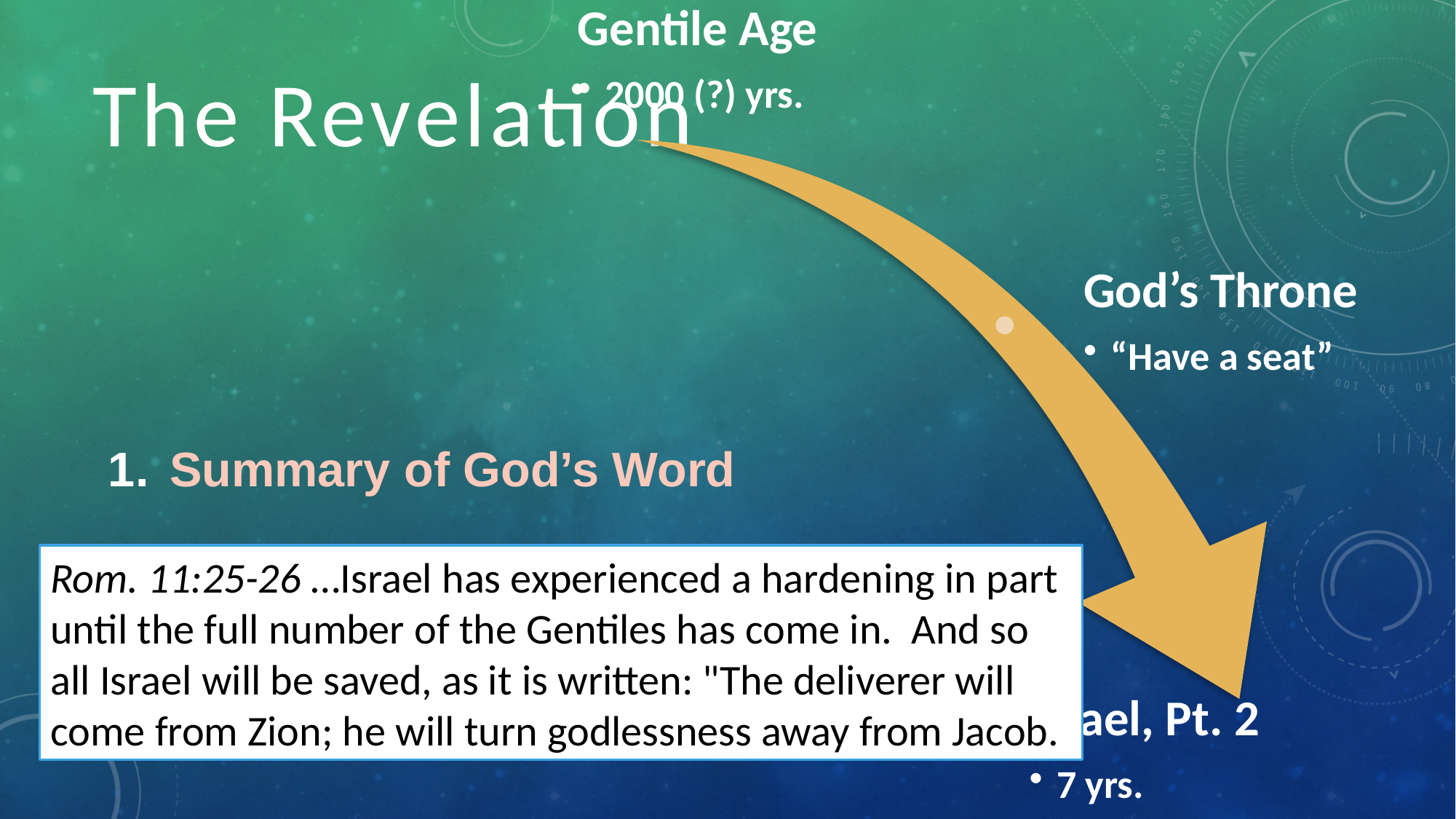

Gentile Age
2000 (?) yrs.
God’s Throne
“Have a seat”
Israel, Pt. 2
7 yrs.
# The Revelation
Summary of God’s Word

Rom. 11:25-26 …Israel has experienced a hardening in part until the full number of the Gentiles has come in.  And so all Israel will be saved, as it is written: "The deliverer will come from Zion; he will turn godlessness away from Jacob.